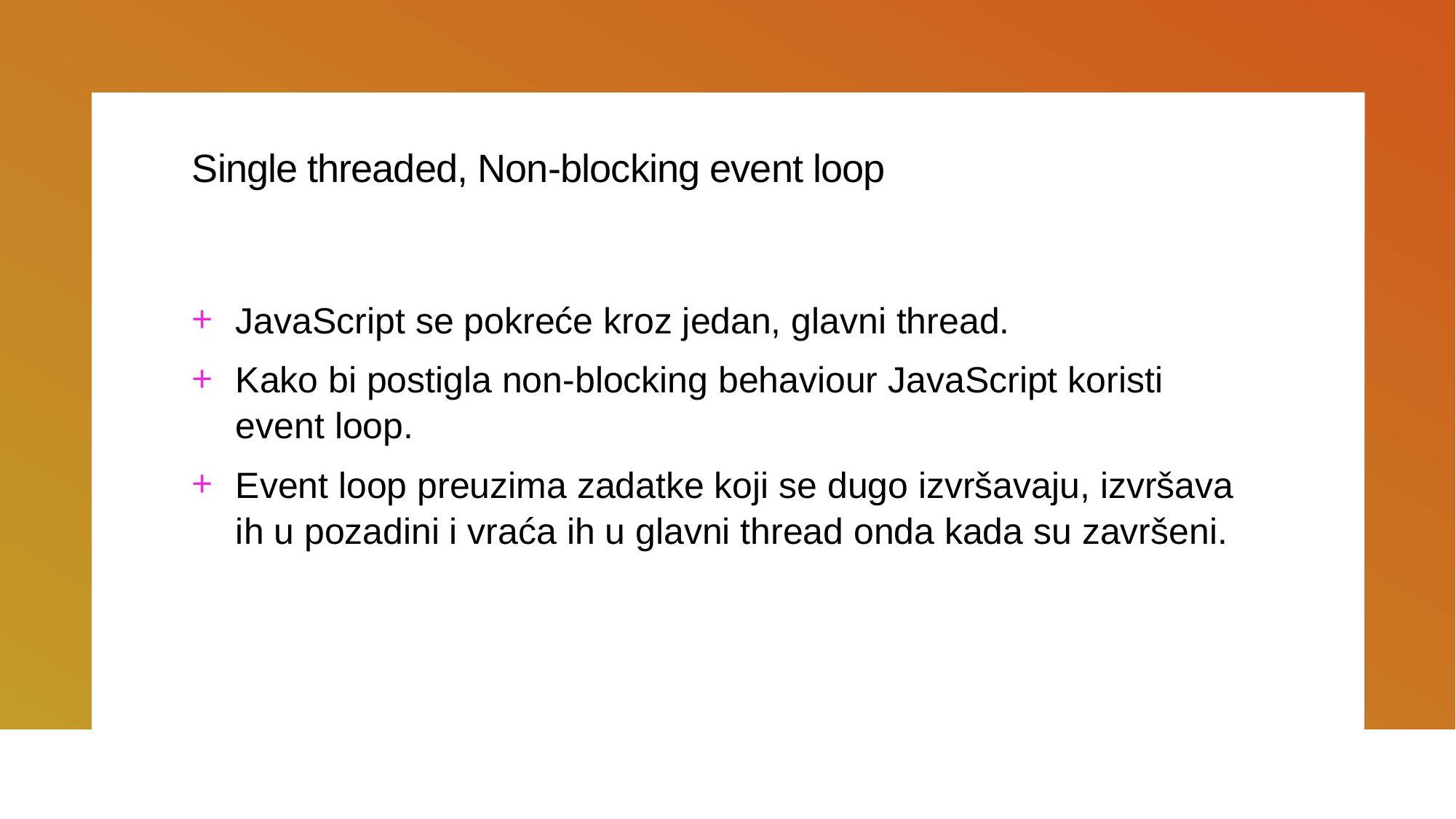

# Single threaded, Non-blocking event loop
JavaScript se pokreće kroz jedan, glavni thread.
Kako bi postigla non-blocking behaviour JavaScript koristi event loop.
Event loop preuzima zadatke koji se dugo izvršavaju, izvršava ih u pozadini i vraća ih u glavni thread onda kada su završeni.